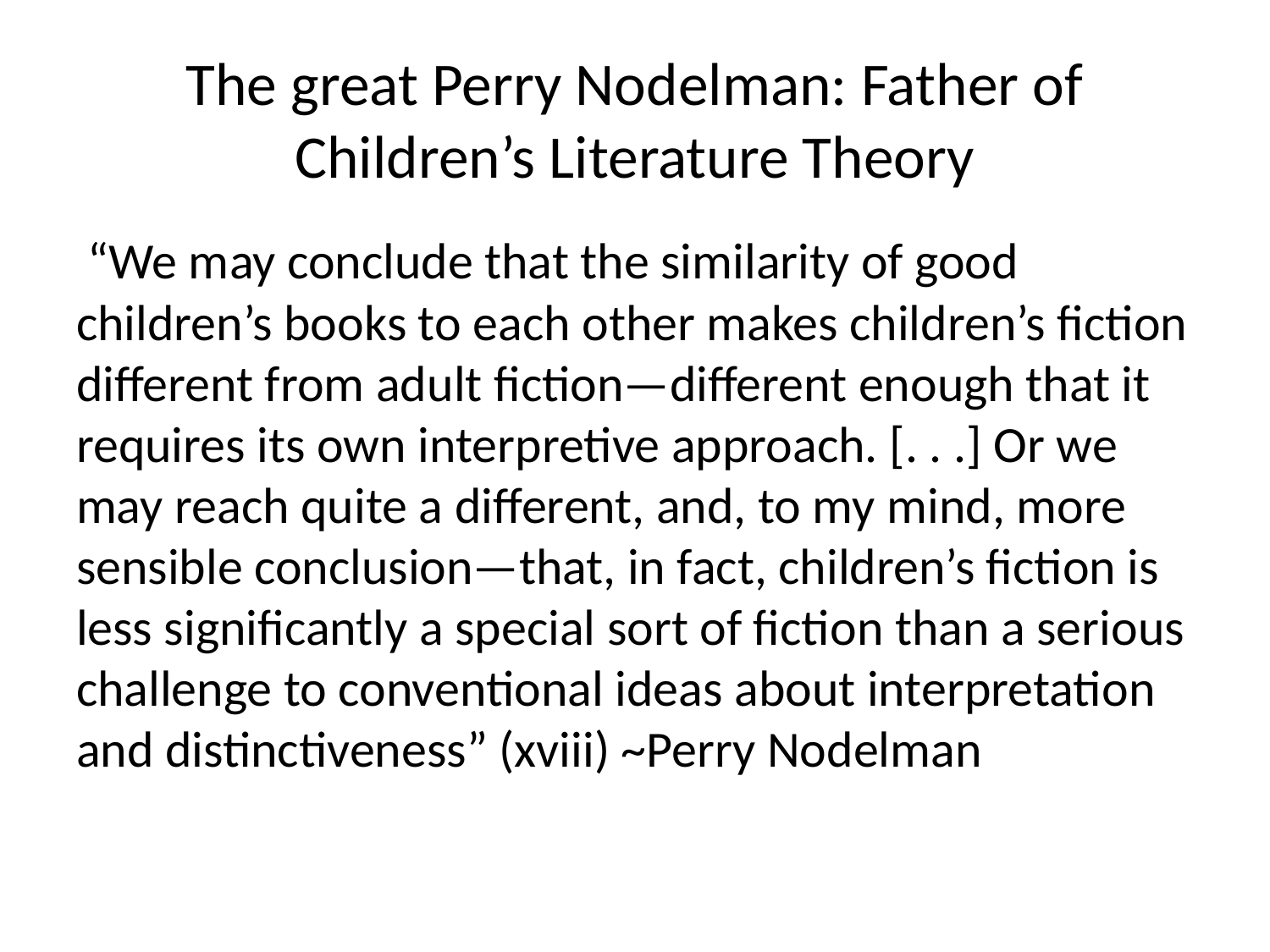

# The great Perry Nodelman: Father of Children’s Literature Theory
 “We may conclude that the similarity of good children’s books to each other makes children’s fiction different from adult fiction—different enough that it requires its own interpretive approach. [. . .] Or we may reach quite a dif­ferent, and, to my mind, more sensible conclusion—that, in fact, children’s fiction is less significantly a special sort of fiction than a serious challenge to conventional ideas about interpretation and distinctiveness” (xviii) ~Perry Nodelman